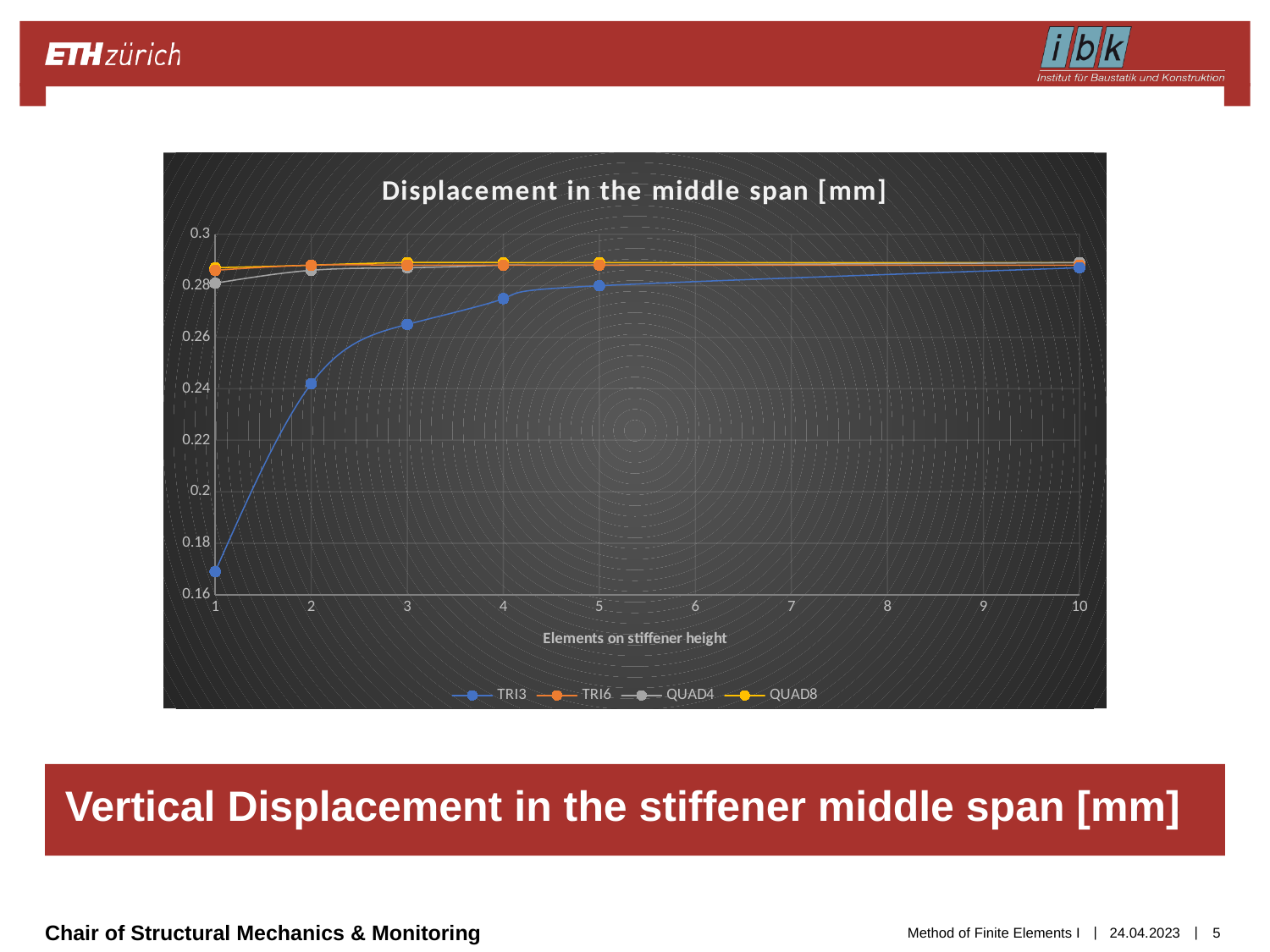

### Chart: Displacement in the middle span [mm]

| Category | TRI3 | TRI6 | QUAD4 | QUAD8 |
|---|---|---|---|---|
# Vertical Displacement in the stiffener middle span [mm]

Method of Finite Elements I
24.04.2023
5